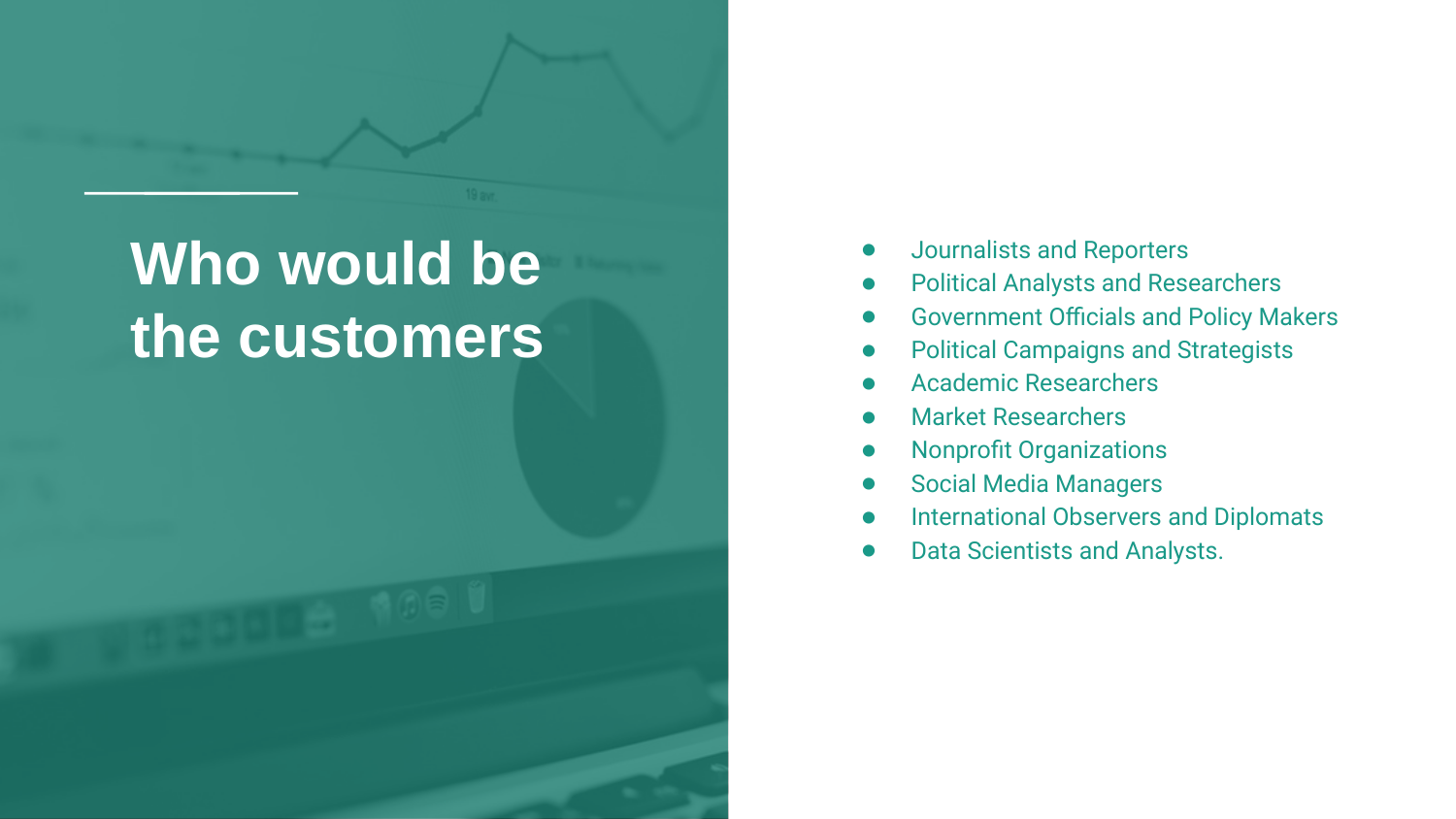

# Who would be the customers

Journalists and Reporters
Political Analysts and Researchers
Government Officials and Policy Makers
Political Campaigns and Strategists
Academic Researchers
Market Researchers
Nonprofit Organizations
Social Media Managers
International Observers and Diplomats
Data Scientists and Analysts.